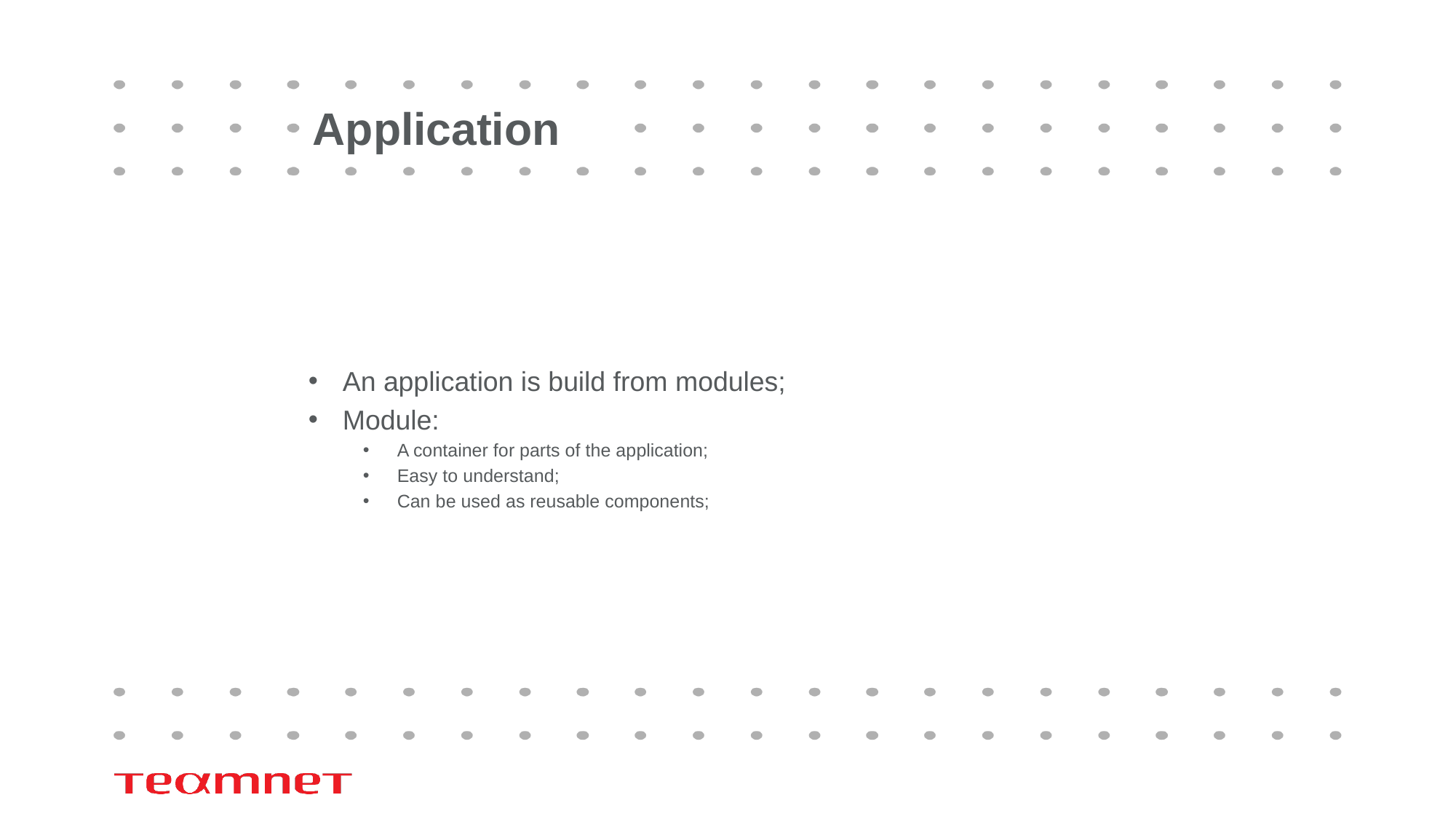

# Application
An application is build from modules;
Module:
A container for parts of the application;
Easy to understand;
Can be used as reusable components;